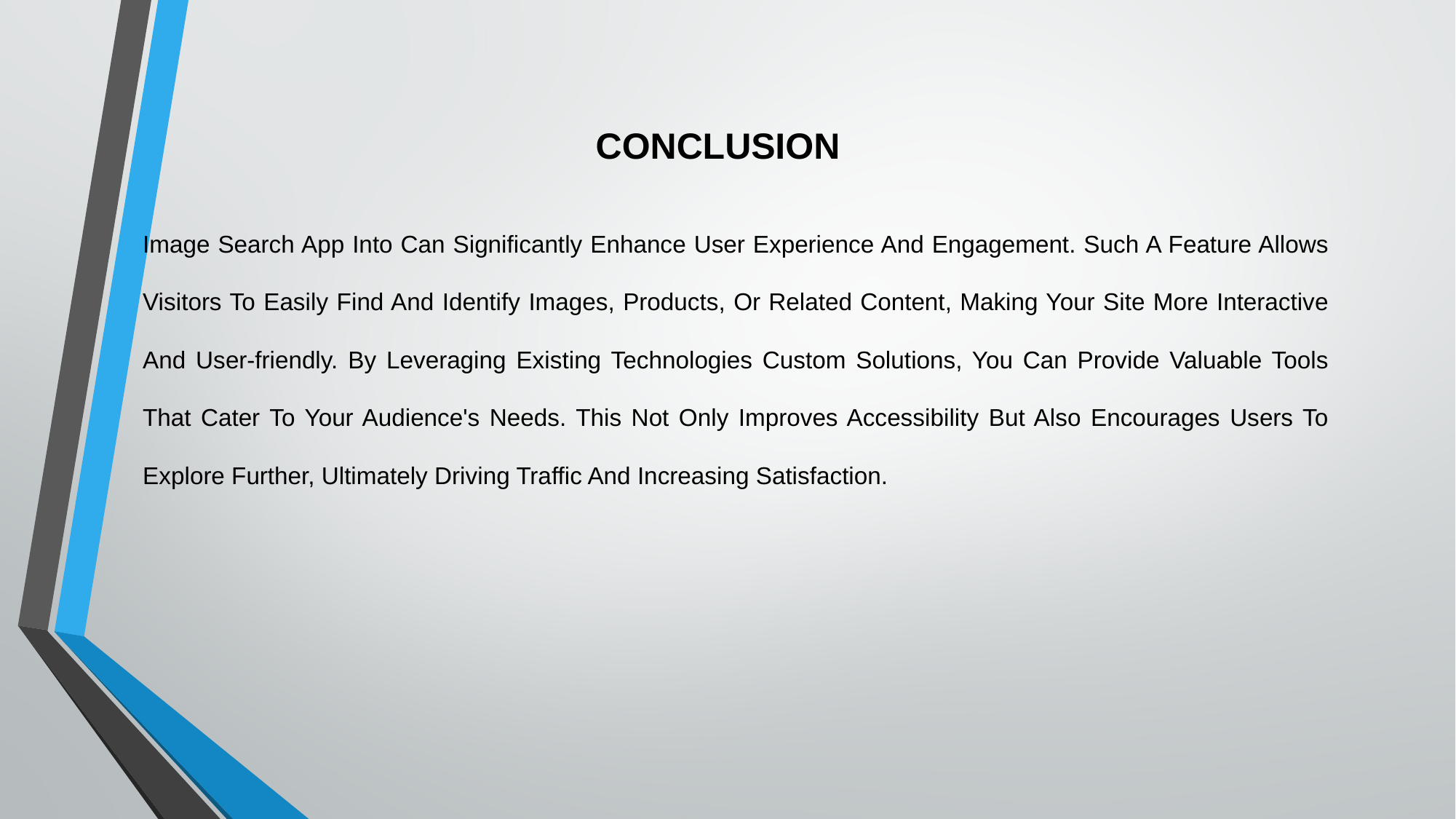

# CONCLUSION
Image Search App Into Can Significantly Enhance User Experience And Engagement. Such A Feature Allows Visitors To Easily Find And Identify Images, Products, Or Related Content, Making Your Site More Interactive And User-friendly. By Leveraging Existing Technologies Custom Solutions, You Can Provide Valuable Tools That Cater To Your Audience's Needs. This Not Only Improves Accessibility But Also Encourages Users To Explore Further, Ultimately Driving Traffic And Increasing Satisfaction.